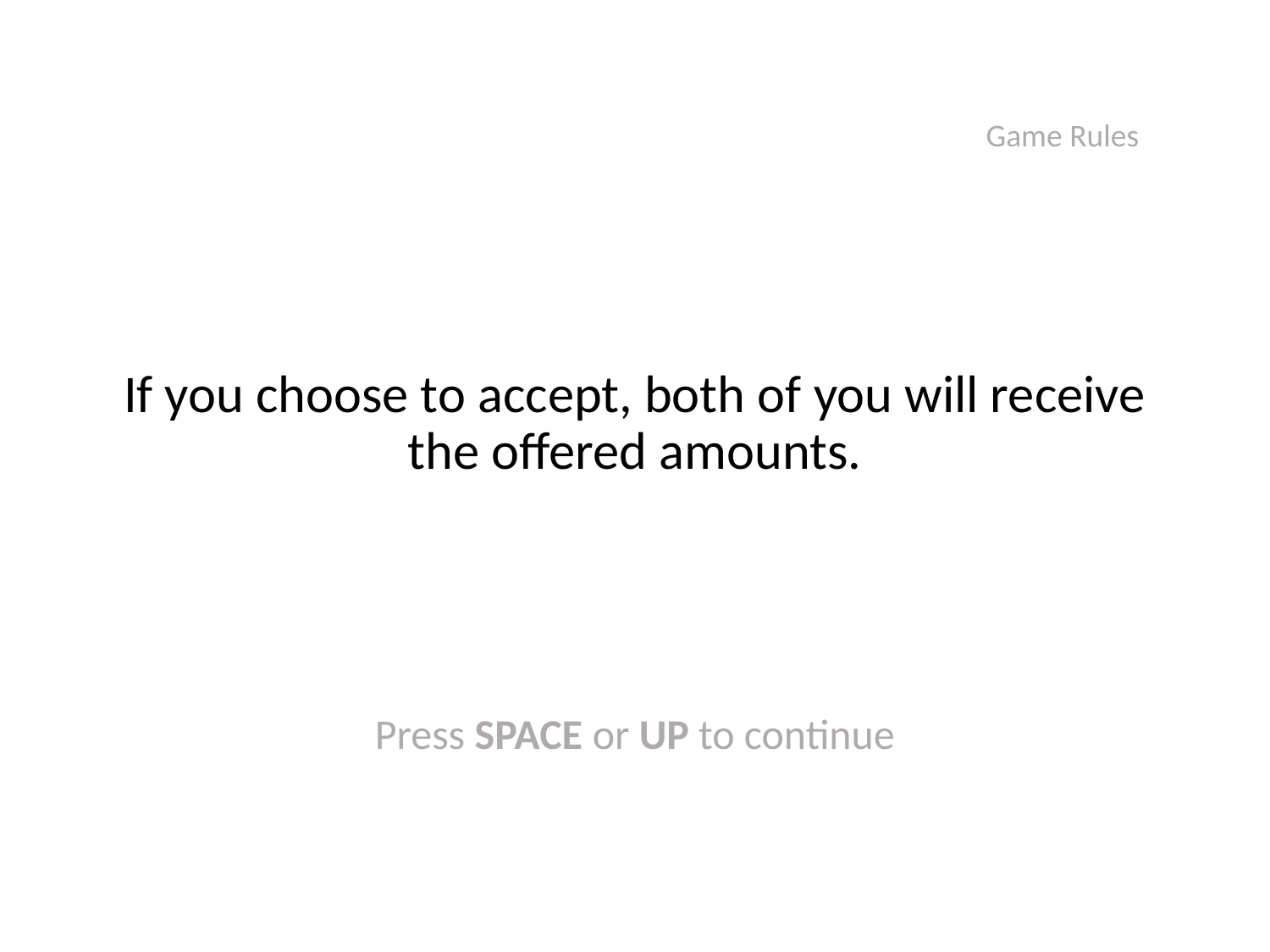

Game Rules
# If you choose to accept, both of you will receive the offered amounts.
Press SPACE or UP to continue